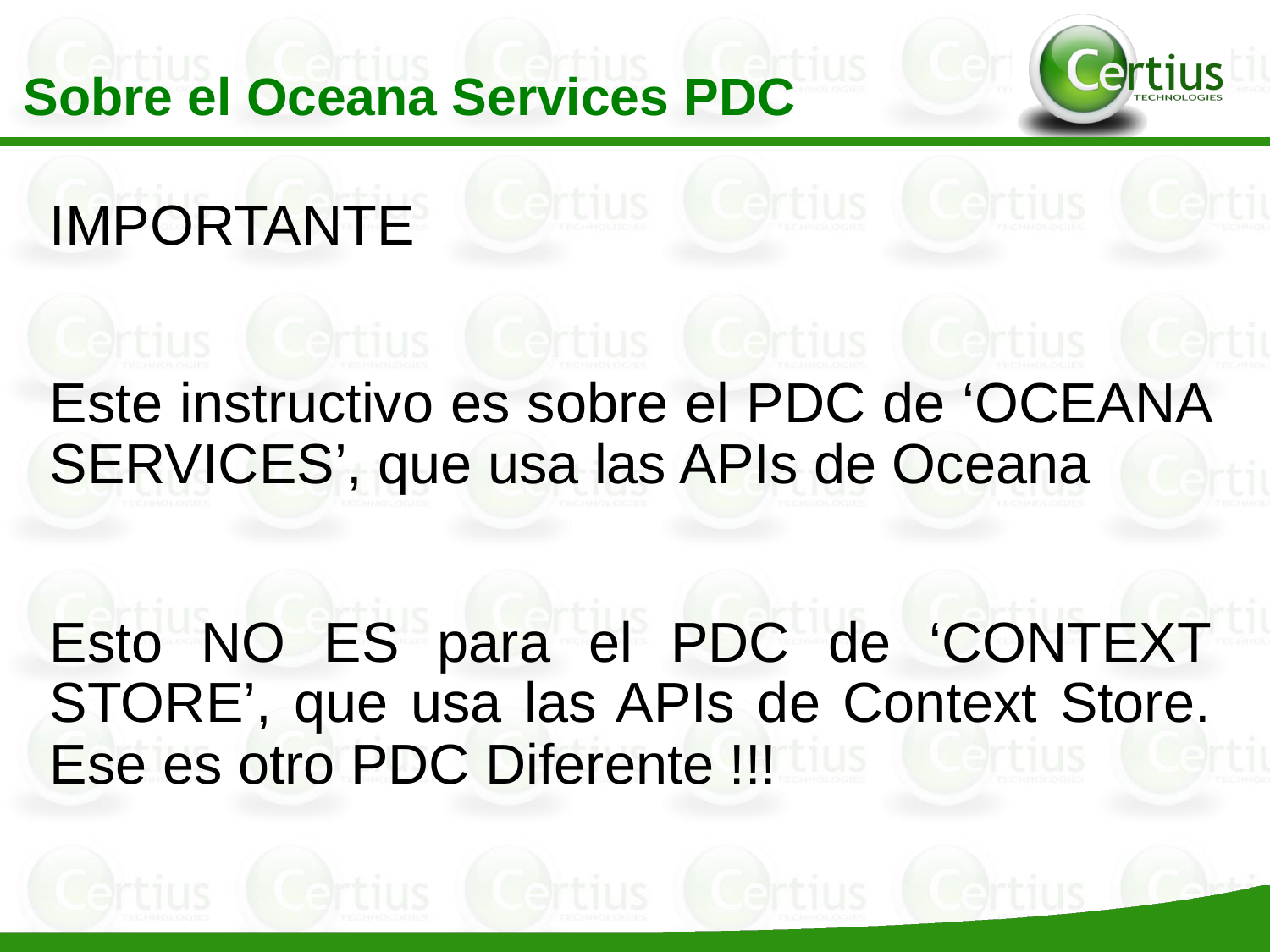

Sobre el Oceana Services PDC
IMPORTANTE

Este instructivo es sobre el PDC de ‘OCEANA SERVICES’, que usa las APIs de Oceana

Esto NO ES para el PDC de ‘CONTEXT STORE’, que usa las APIs de Context Store. Ese es otro PDC Diferente !!!